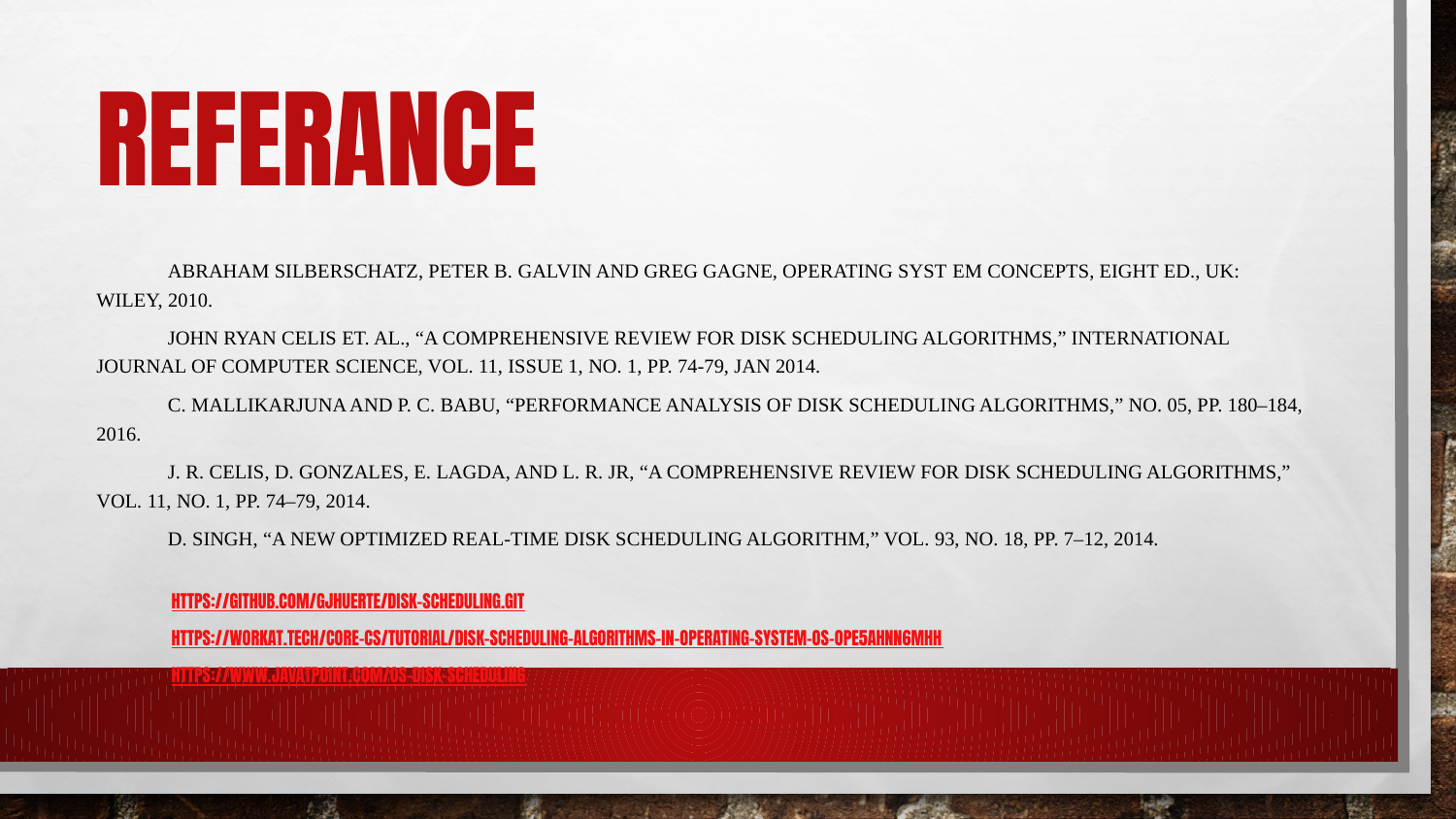

# referance
	Abraham Silberschatz, Peter B. Galvin and Greg Gagne, Operating Syst	em Concepts, Eight ed., UK: Wiley, 2010.
	John Ryan Celis et. al., “A Comprehensive Review for Disk Scheduling Algorithms,” International Journal of Computer Science, vol. 11, issue 1, no. 1, pp. 74-79, Jan 2014.
	C. Mallikarjuna and P. C. Babu, “Performance Analysis of Disk Scheduling Algorithms,” no. 05, pp. 180–184, 2016.
	J. R. Celis, D. Gonzales, E. Lagda, and L. R. Jr, “A Comprehensive Review for Disk Scheduling Algorithms,” vol. 11, no. 1, pp. 74–79, 2014.
	D. Singh, “A New Optimized Real-Time Disk Scheduling Algorithm,” vol. 93, no. 18, pp. 7–12, 2014.

https://github.com/gjhuerte/disk-scheduling.git
https://workat.tech/core-cs/tutorial/disk-scheduling-algorithms-in-operating-system-os-ope5ahnn6mhh
https://www.javatpoint.com/os-disk-scheduling